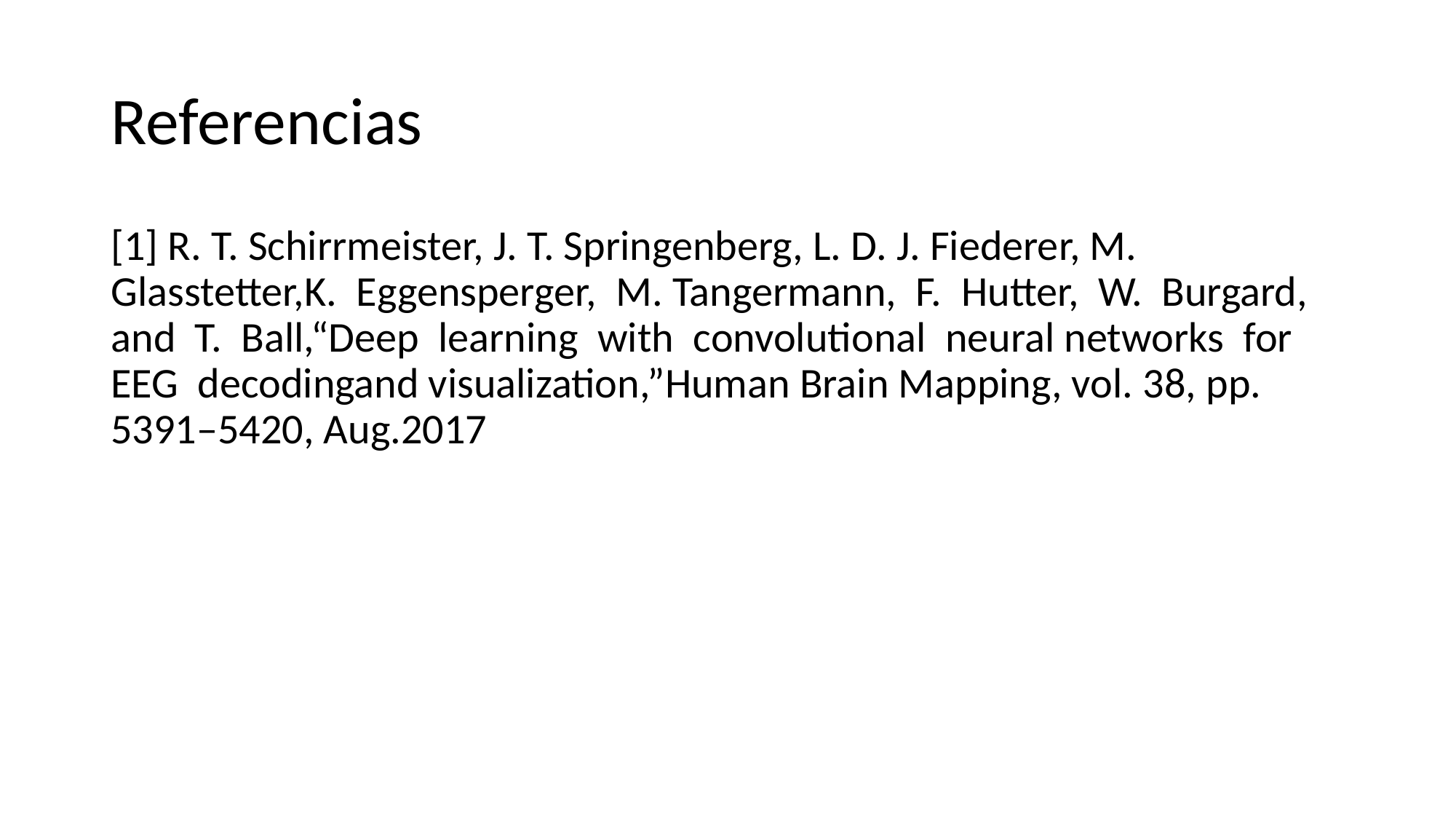

# Referencias
[1] R. T. Schirrmeister, J. T. Springenberg, L. D. J. Fiederer, M. Glasstetter,K.  Eggensperger,  M. Tangermann,  F.  Hutter,  W.  Burgard,  and  T.  Ball,“Deep  learning  with  convolutional  neural networks  for  EEG  decodingand visualization,”Human Brain Mapping, vol. 38, pp. 5391–5420, Aug.2017